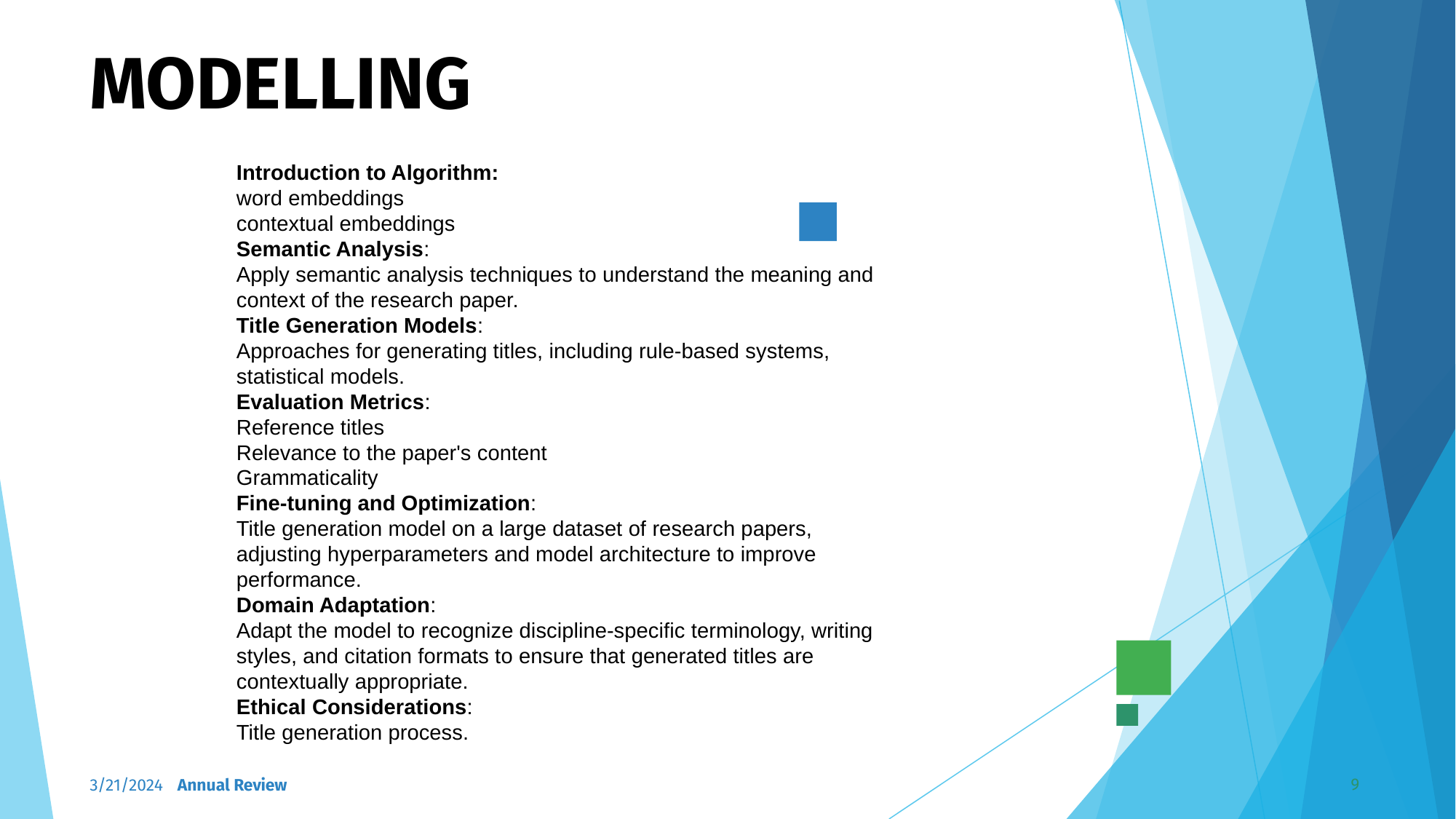

# MODELLING
Introduction to Algorithm:
word embeddings
contextual embeddings
Semantic Analysis:
Apply semantic analysis techniques to understand the meaning and context of the research paper.
Title Generation Models:
Approaches for generating titles, including rule-based systems, statistical models.
Evaluation Metrics:
Reference titles
Relevance to the paper's content
Grammaticality
Fine-tuning and Optimization:
Title generation model on a large dataset of research papers, adjusting hyperparameters and model architecture to improve performance.
Domain Adaptation:
Adapt the model to recognize discipline-specific terminology, writing styles, and citation formats to ensure that generated titles are contextually appropriate.
Ethical Considerations:
Title generation process.

9
3/21/2024  Annual Review